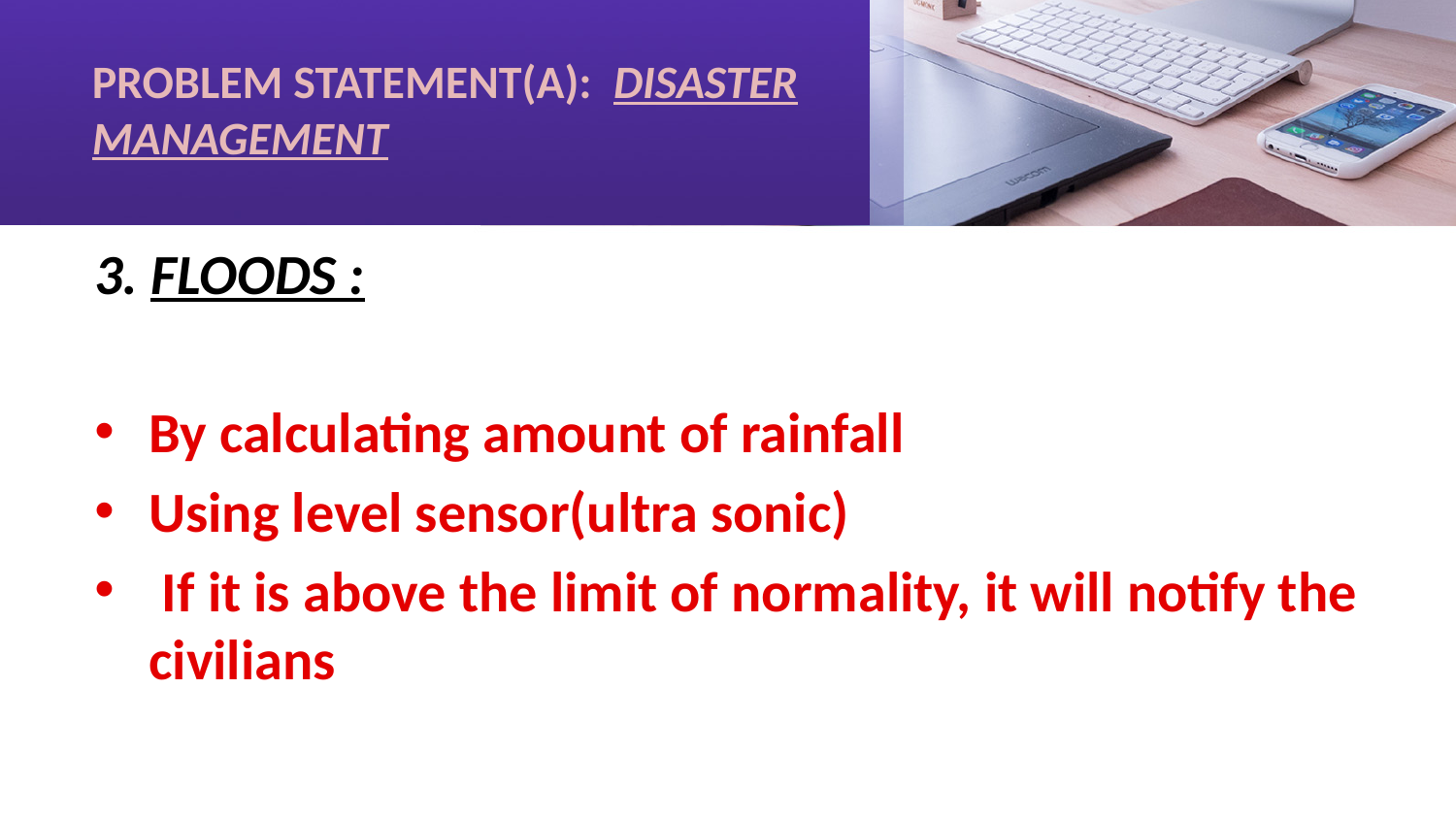

# PROBLEM STATEMENT(A):  DISASTER MANAGEMENT
3. FLOODS :

By calculating amount of rainfall
Using level sensor(ultra sonic)
 If it is above the limit of normality, it will notify the civilians